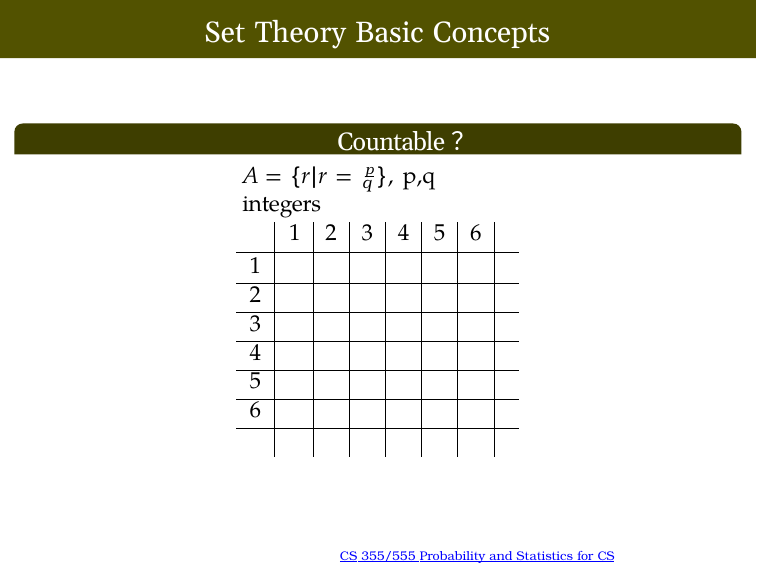

Set Theory Basic Concepts

Countable？
A = {r|r = p }, p,q integers
q
|  | 1 | 2 | 3 | 4 | 5 | 6 |  |
| --- | --- | --- | --- | --- | --- | --- | --- |
| 1 |  |  |  |  |  |  |  |
| 2 |  |  |  |  |  |  |  |
| 3 |  |  |  |  |  |  |  |
| 4 |  |  |  |  |  |  |  |
| 5 |  |  |  |  |  |  |  |
| 6 |  |  |  |  |  |  |  |
|  |  |  |  |  |  |  |  |
CS 355/555 Probability and Statistics for CS